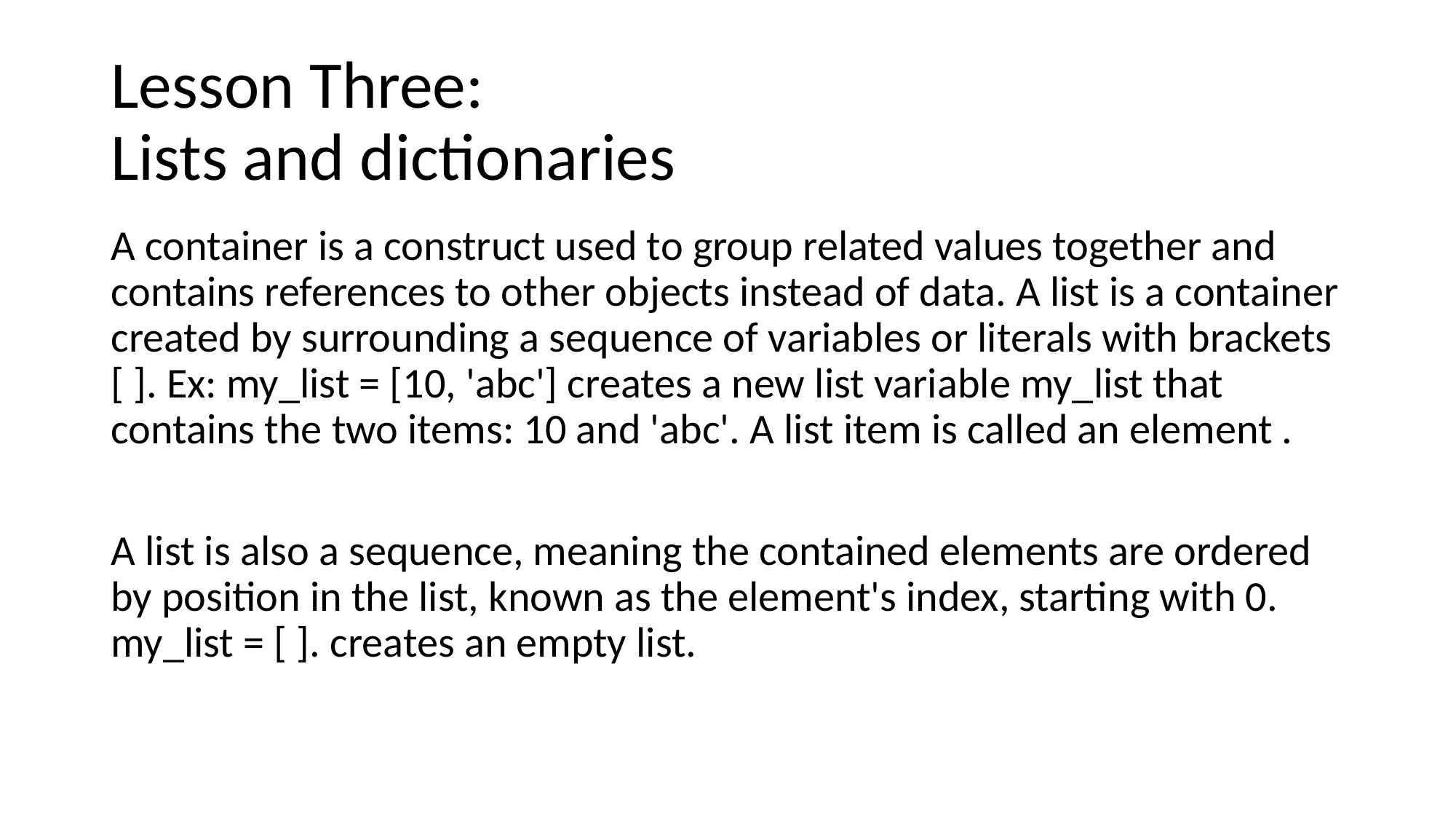

# Lesson Three: Lists and dictionaries
A container is a construct used to group related values together and contains references to other objects instead of data. A list is a container created by surrounding a sequence of variables or literals with brackets [ ]. Ex: my_list = [10, 'abc'] creates a new list variable my_list that contains the two items: 10 and 'abc'. A list item is called an element .

A list is also a sequence, meaning the contained elements are ordered by position in the list, known as the element's index, starting with 0. my_list = [ ]. creates an empty list.